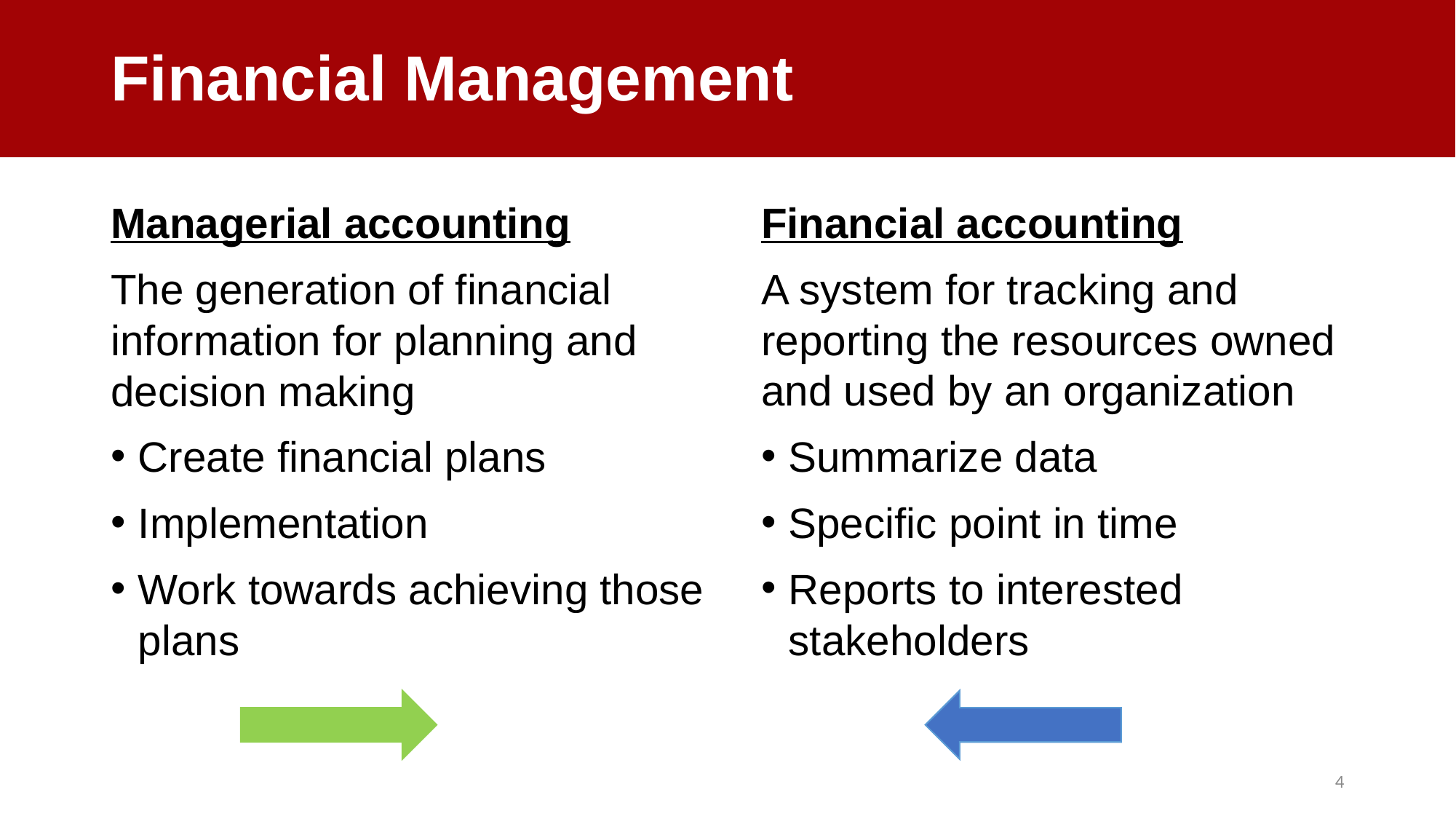

Financial Management
# Financial Management
Financial accounting
A system for tracking and reporting the resources owned and used by an organization
Summarize data
Specific point in time
Reports to interested stakeholders
Managerial accounting
The generation of financial information for planning and decision making
Create financial plans
Implementation
Work towards achieving those plans

4